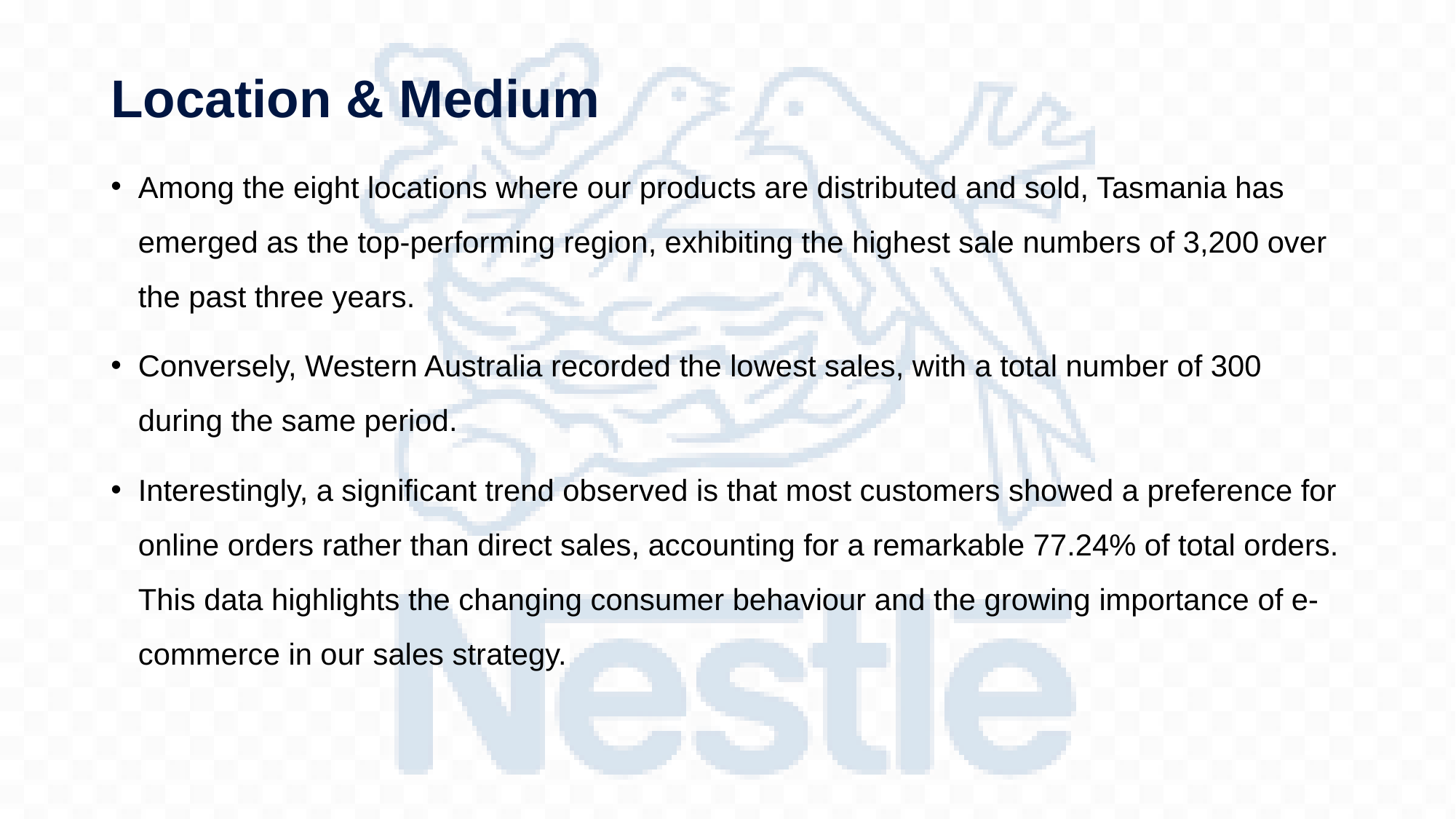

# Location & Medium
Among the eight locations where our products are distributed and sold, Tasmania has emerged as the top-performing region, exhibiting the highest sale numbers of 3,200 over the past three years.
Conversely, Western Australia recorded the lowest sales, with a total number of 300 during the same period.
Interestingly, a significant trend observed is that most customers showed a preference for online orders rather than direct sales, accounting for a remarkable 77.24% of total orders. This data highlights the changing consumer behaviour and the growing importance of e-commerce in our sales strategy.